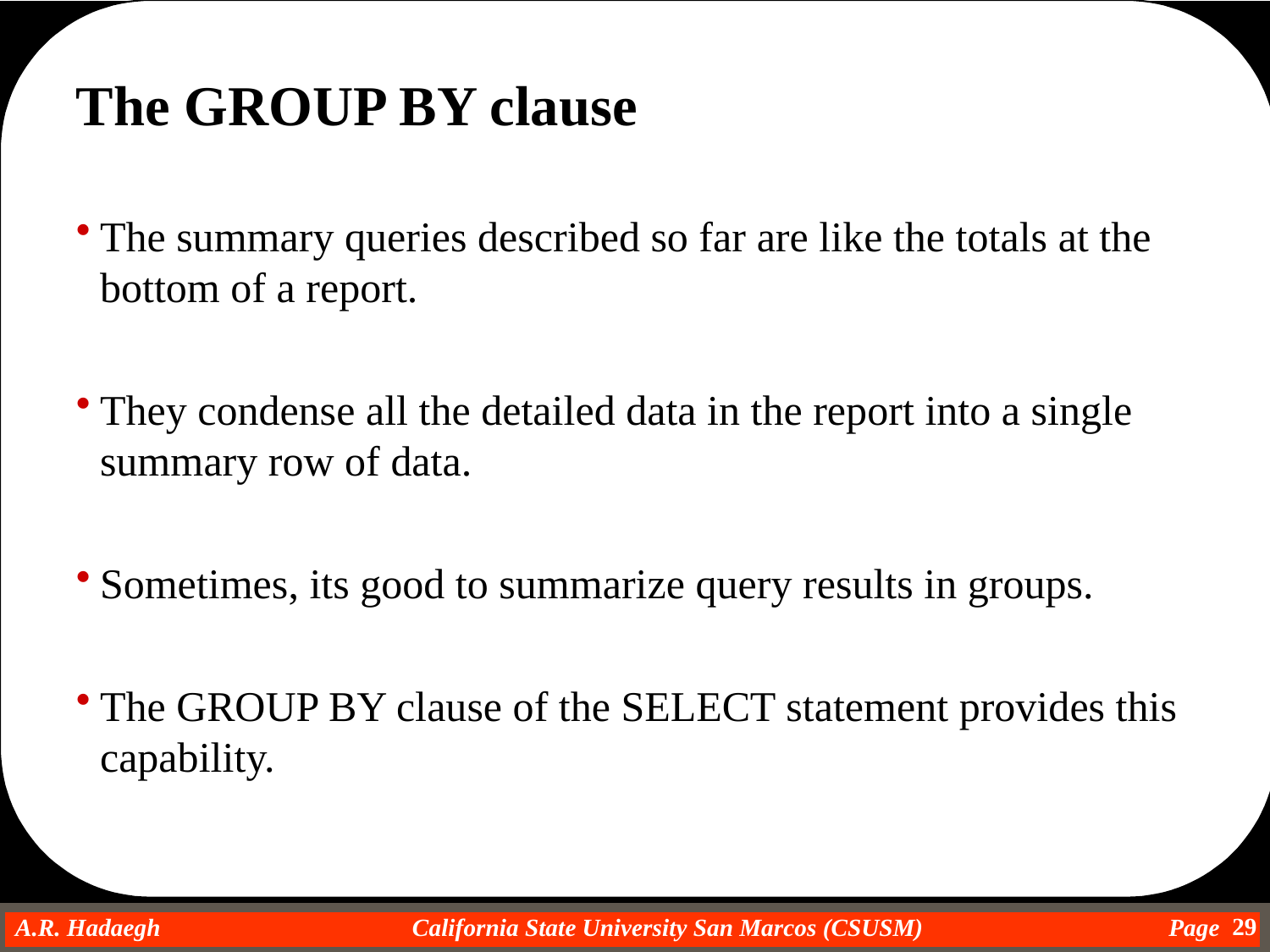

The GROUP BY clause

The summary queries described so far are like the totals at the bottom of a report.

They condense all the detailed data in the report into a single summary row of data.

Sometimes, its good to summarize query results in groups.

The GROUP BY clause of the SELECT statement provides this capability.
29